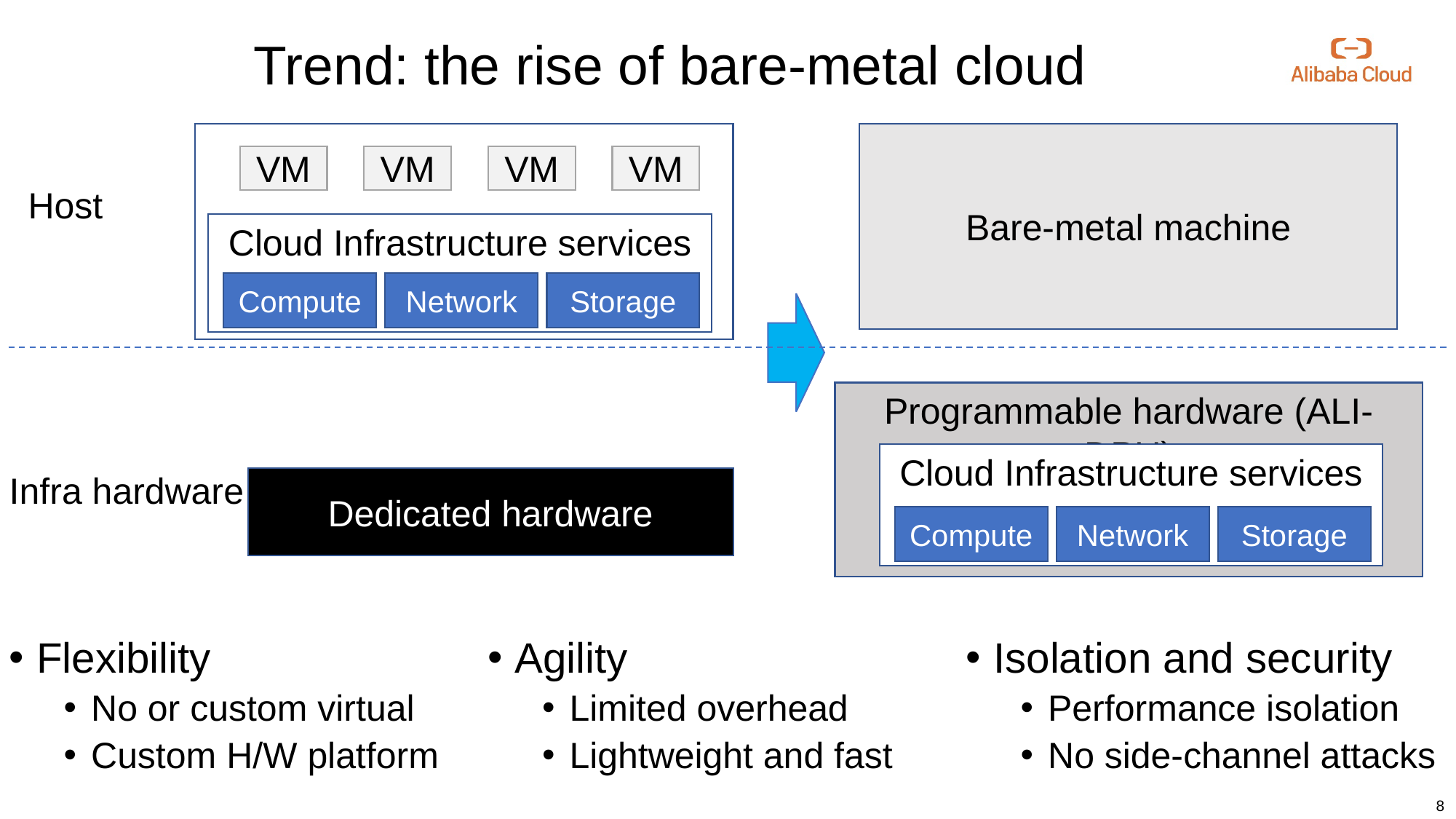

# Trend: the rise of bare-metal cloud

Bare-metal machine
VM
VM
VM
VM
Host
Cloud Infrastructure services
Compute
Network
Storage

Programmable hardware (ALI-DPU)
Cloud Infrastructure services

Compute
Network
Storage
Infra hardware
Dedicated hardware
Flexibility
No or custom virtual
Custom H/W platform

Agility
Limited overhead
Lightweight and fast

Isolation and security
Performance isolation
No side-channel attacks

8